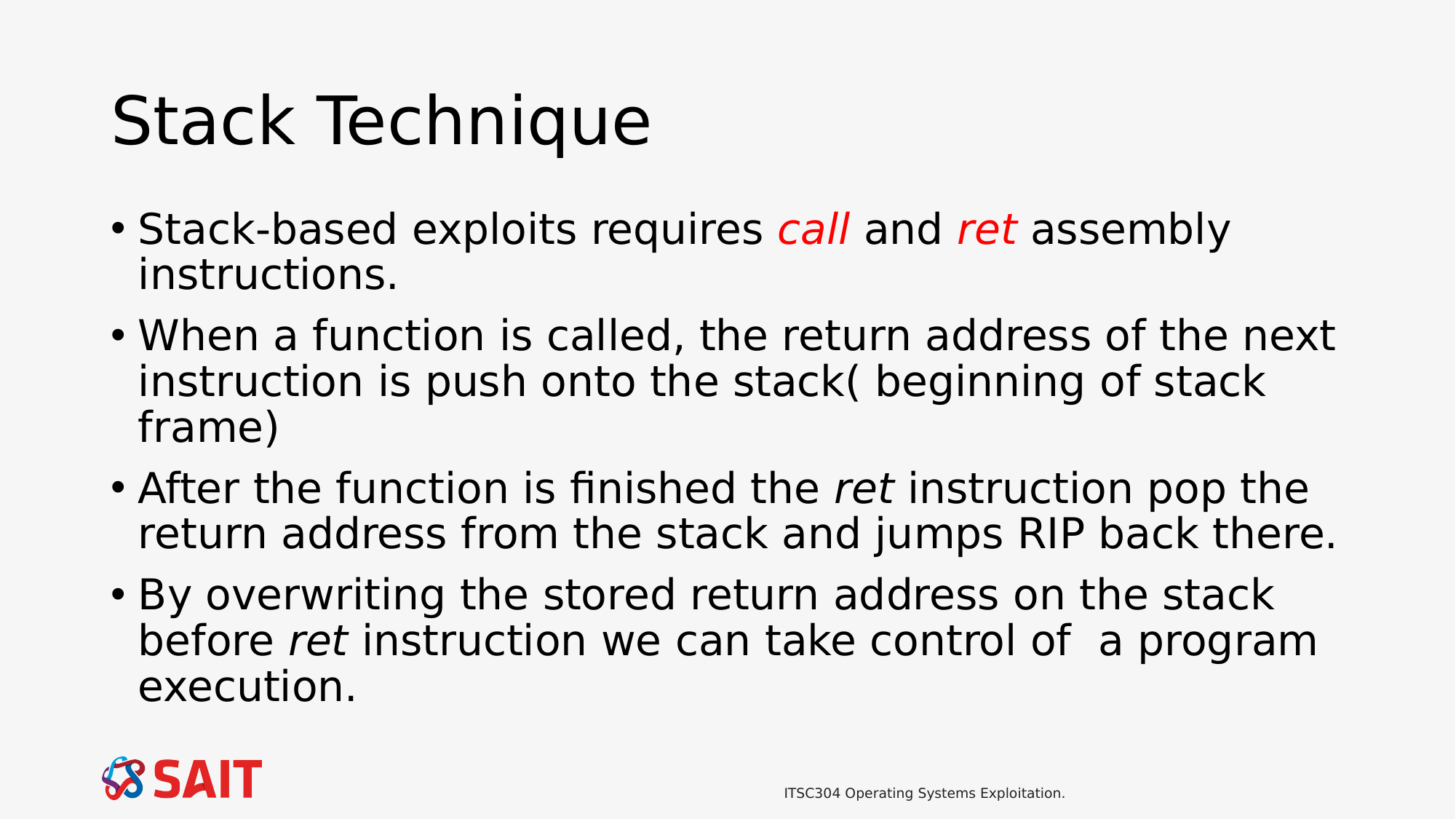

# Stack Technique
Stack-based exploits requires call and ret assembly instructions.
When a function is called, the return address of the next instruction is push onto the stack( beginning of stack frame)
After the function is finished the ret instruction pop the return address from the stack and jumps RIP back there.
By overwriting the stored return address on the stack before ret instruction we can take control of  a program execution.
ITSC304 Operating Systems Exploitation.